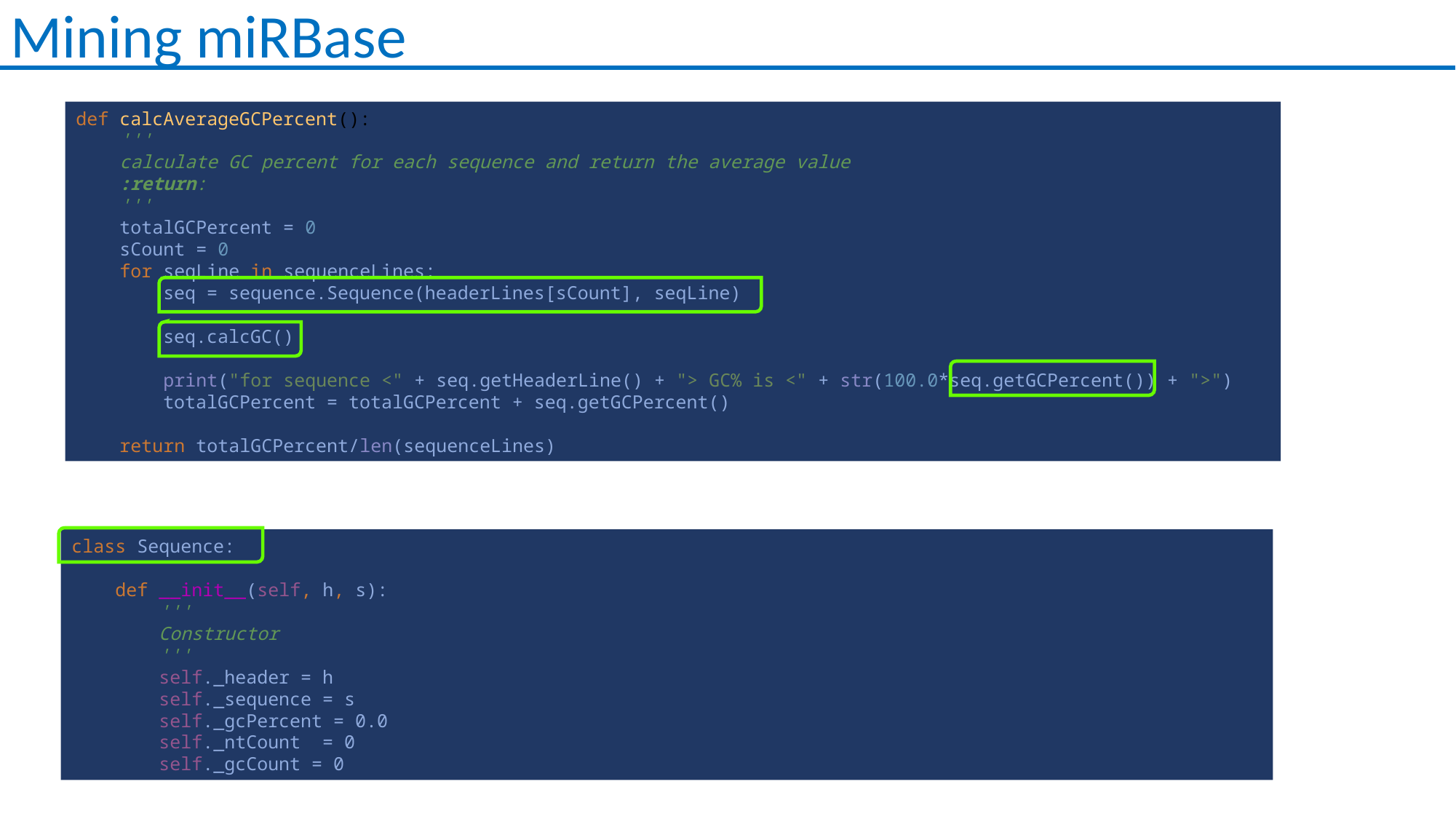

Mining miRBase
def calcAverageGCPercent():
    '''
    calculate GC percent for each sequence and return the average value
    :return:
    '''
    totalGCPercent = 0
    sCount = 0
    for seqLine in sequenceLines:
        seq = sequence.Sequence(headerLines[sCount], seqLine)
        seq.calcGC()
        print("for sequence <" + seq.getHeaderLine() + "> GC% is <" + str(100.0*seq.getGCPercent()) + ">")
        totalGCPercent = totalGCPercent + seq.getGCPercent()
    return totalGCPercent/len(sequenceLines)

class Sequence:
    def __init__(self, h, s):
        '''
        Constructor
        '''
        self._header = h
        self._sequence = s
        self._gcPercent = 0.0
        self._ntCount  = 0
        self._gcCount = 0